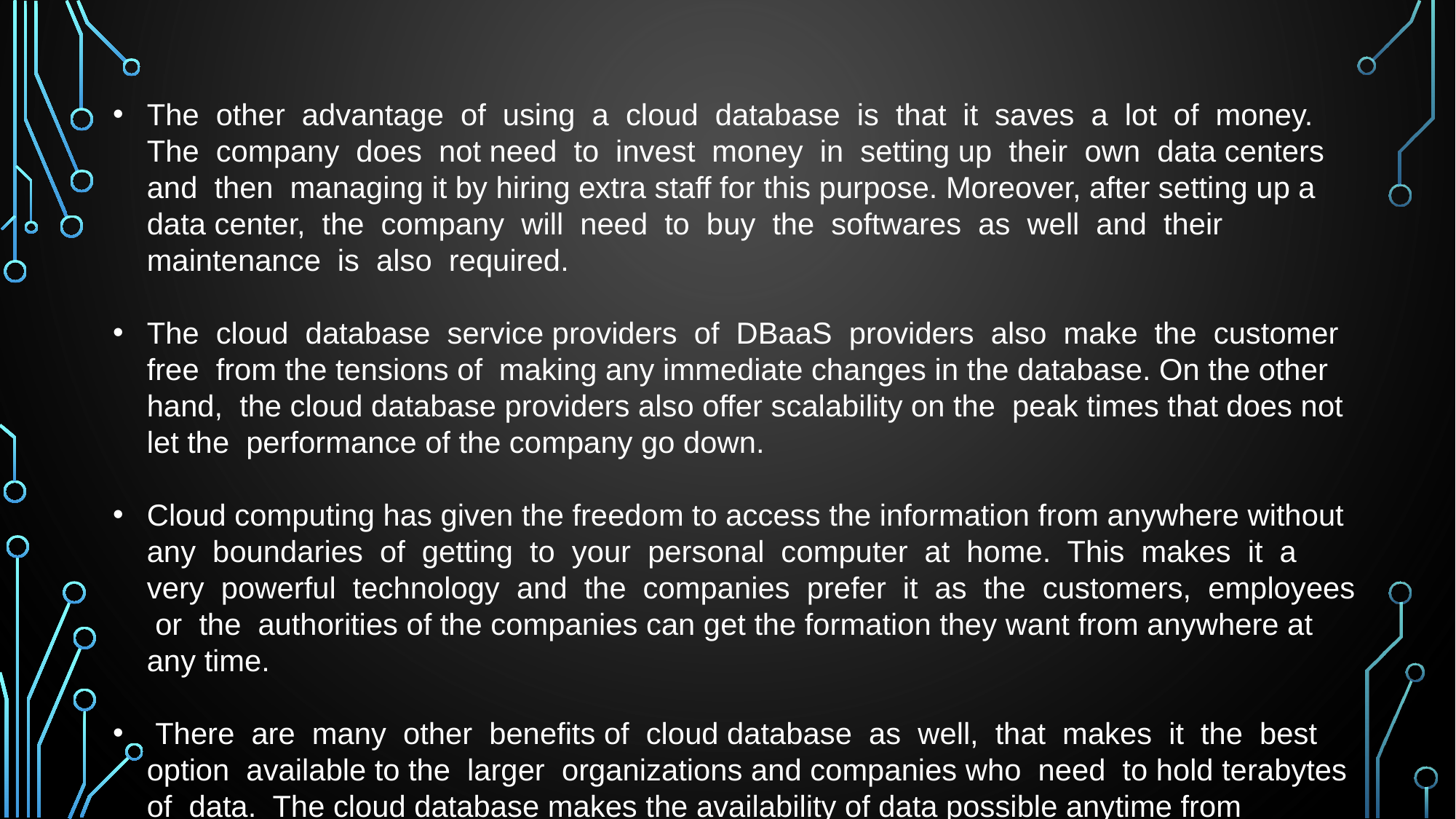

The  other  advantage  of  using  a  cloud  database  is  that  it  saves  a  lot  of  money.  The  company  does  not need  to  invest  money  in  setting up  their  own  data centers  and  then  managing it by hiring extra staff for this purpose. Moreover, after setting up a data center,  the  company  will  need  to  buy  the  softwares  as  well  and  their  maintenance  is  also  required.

The  cloud  database  service providers  of  DBaaS  providers  also  make  the  customer free  from the tensions of  making any immediate changes in the database. On the other hand,  the cloud database providers also offer scalability on the  peak times that does not let the  performance of the company go down.

Cloud computing has given the freedom to access the information from anywhere without  any  boundaries  of  getting  to  your  personal  computer  at  home.  This  makes  it  a  very  powerful  technology  and  the  companies  prefer  it  as  the  customers,  employees  or  the  authorities of the companies can get the formation they want from anywhere at any time.

 There  are  many  other  benefits of  cloud database  as  well,  that  makes  it  the  best  option  available to the  larger  organizations and companies who  need  to hold terabytes of  data.  The cloud database makes the availability of data possible anytime from anywhere